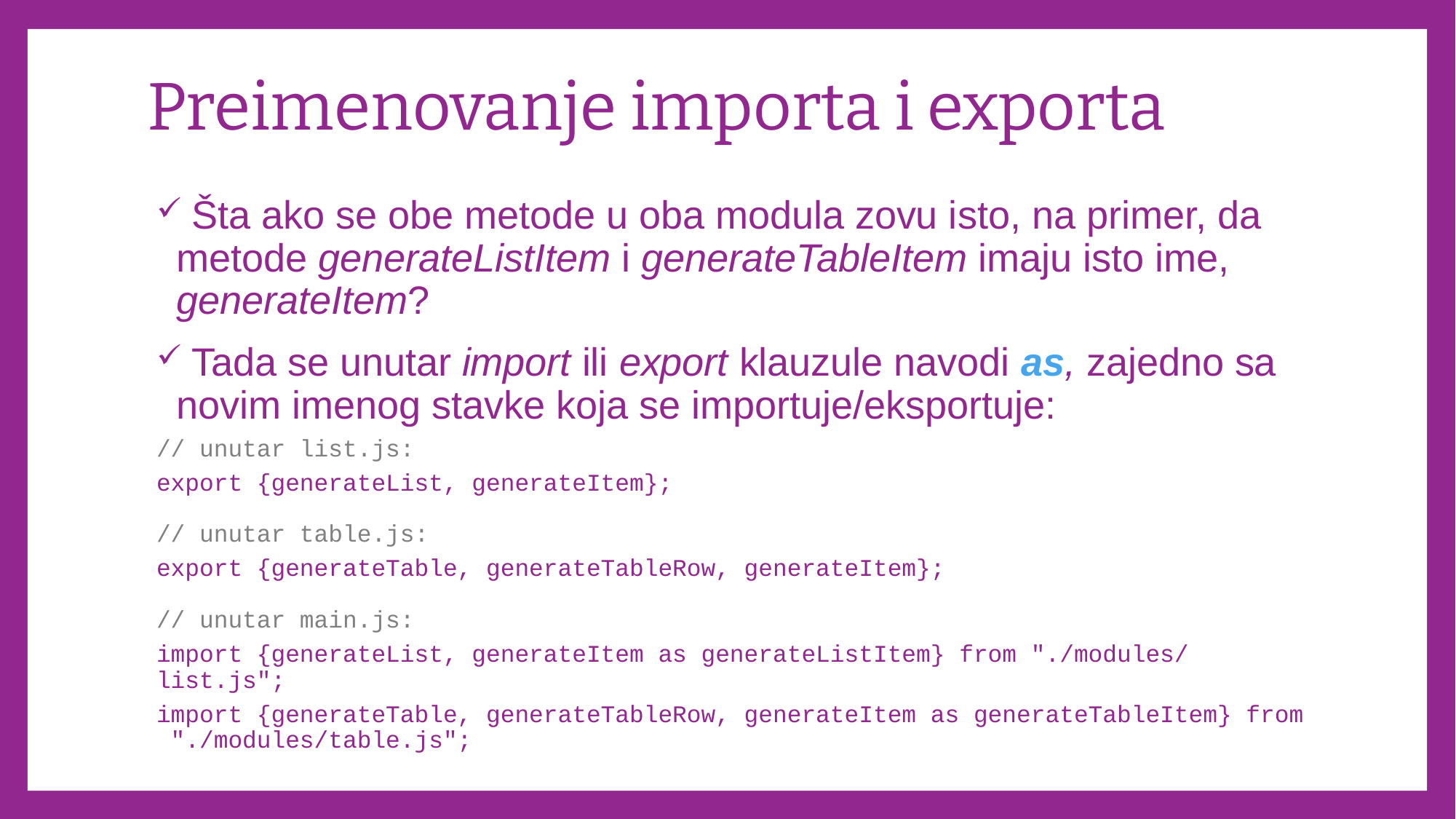

# Preimenovanje importa i exporta
 Šta ako se obe metode u oba modula zovu isto, na primer, da metode generateListItem i generateTableItem imaju isto ime, generateItem?
 Tada se unutar import ili export klauzule navodi as, zajedno sa novim imenog stavke koja se importuje/eksportuje:
// unutar list.js:
export {generateList, generateItem};
// unutar table.js:
export {generateTable, generateTableRow, generateItem};
// unutar main.js:
import {generateList, generateItem as generateListItem} from "./modules/list.js";
import {generateTable, generateTableRow, generateItem as generateTableItem} from "./modules/table.js";